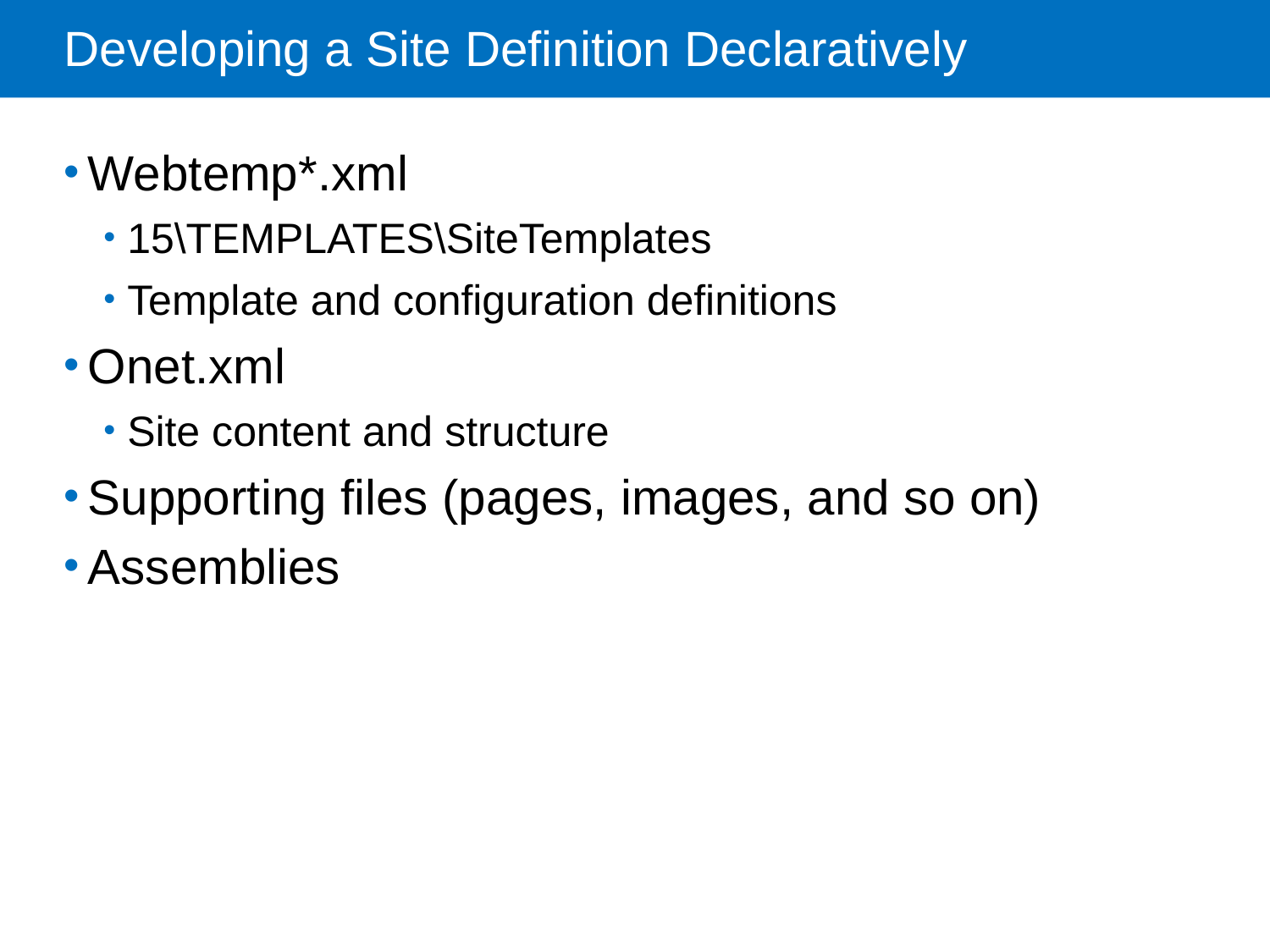

# Developing a Site Definition Declaratively
Webtemp*.xml
15\TEMPLATES\SiteTemplates
Template and configuration definitions
Onet.xml
Site content and structure
Supporting files (pages, images, and so on)
Assemblies